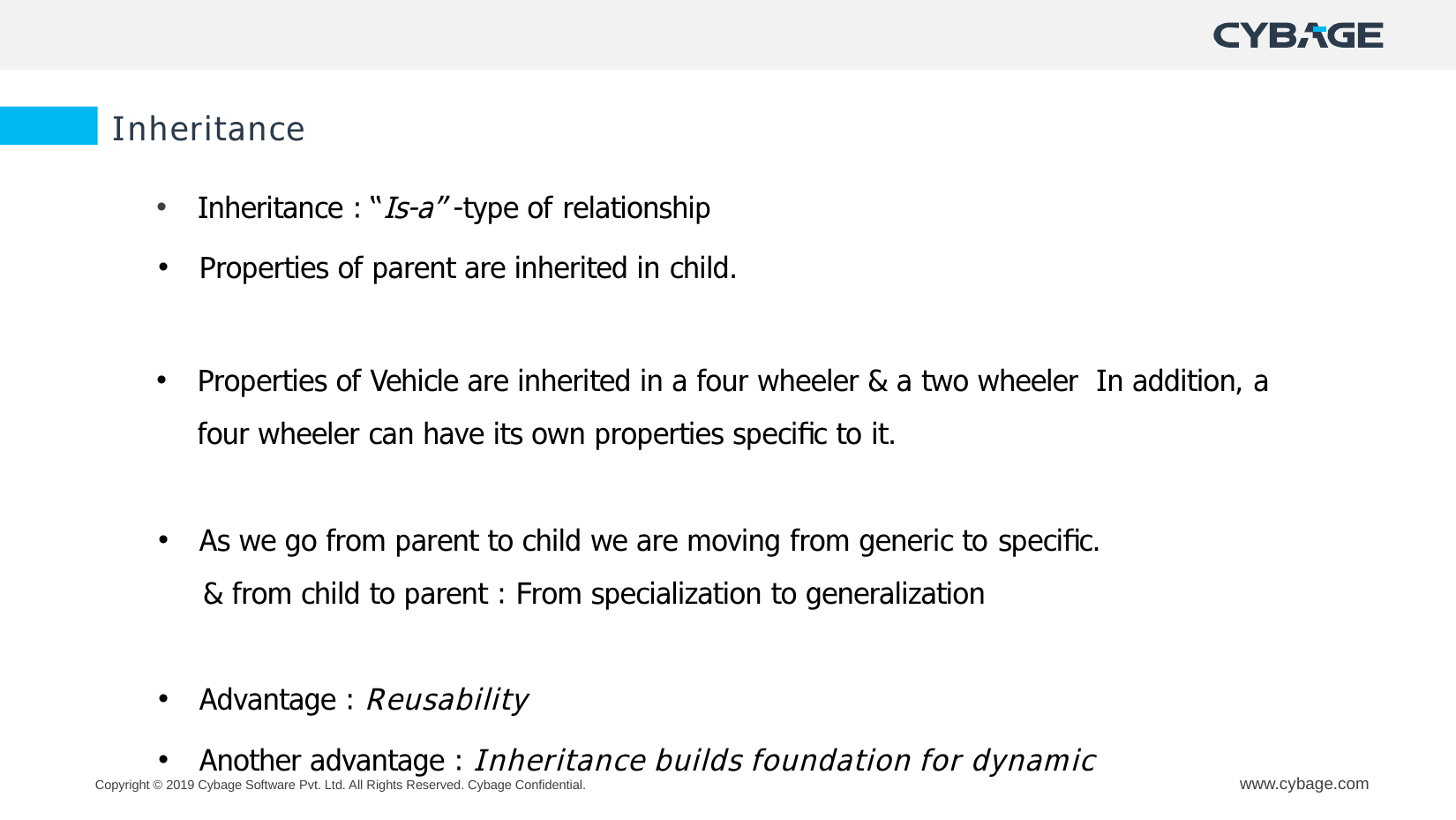

Inheritance

Inheritance : “Is-a” -type of relationship
Properties of parent are inherited in child.

Properties of Vehicle are inherited in a four wheeler & a two wheeler  In addition, a four wheeler can have its own properties specific to it.

As we go from parent to child we are moving from generic to specific.
     & from child to parent : From specialization to generalization

Advantage : Reusability
Another advantage : Inheritance builds foundation for dynamic